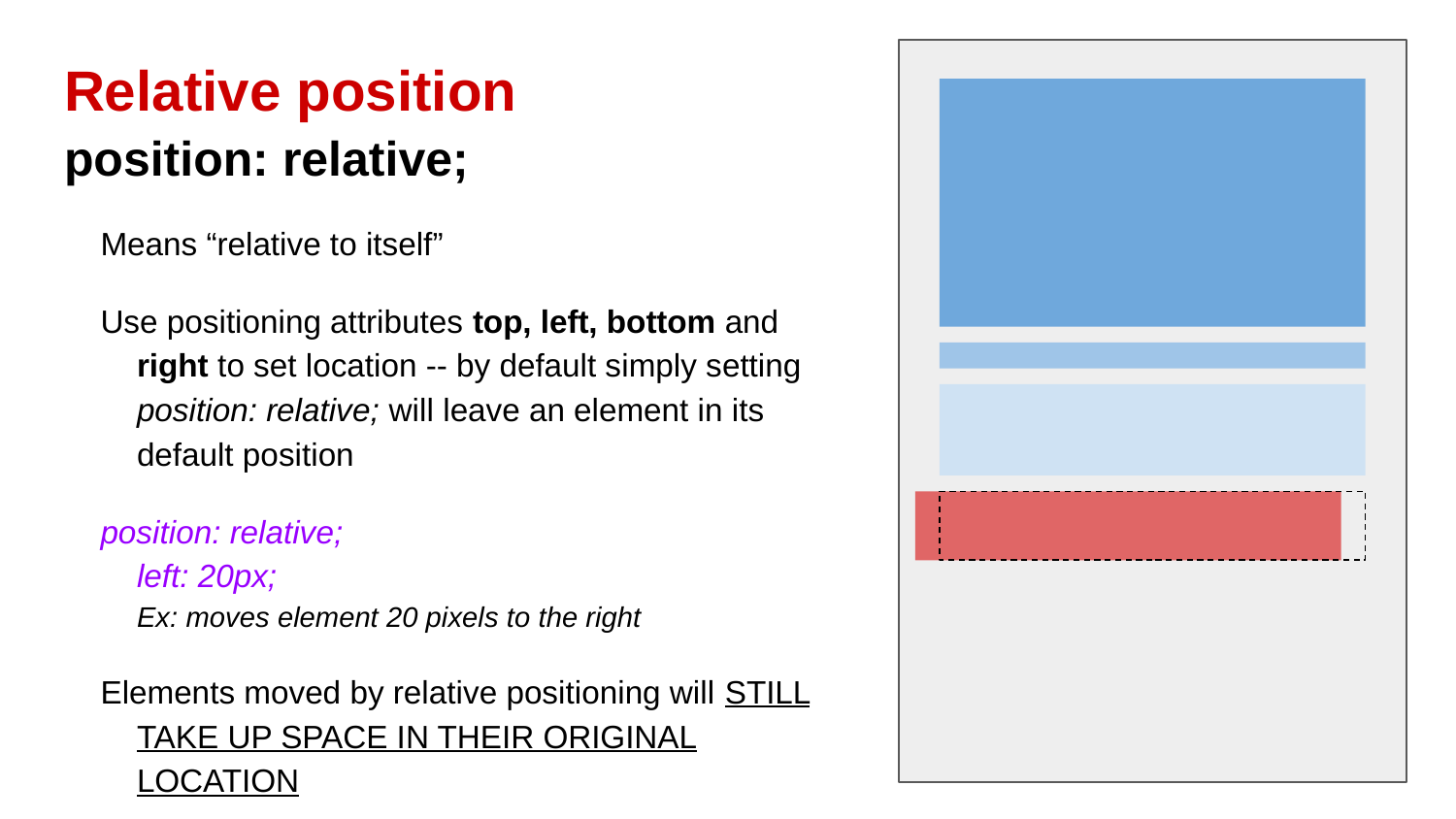

# Relative position

position: relative;
Means “relative to itself”
Use positioning attributes top, left, bottom and right to set location -- by default simply setting position: relative; will leave an element in its default position
position: relative;
left: 20px;
Ex: moves element 20 pixels to the right
Elements moved by relative positioning will STILL TAKE UP SPACE IN THEIR ORIGINAL LOCATION